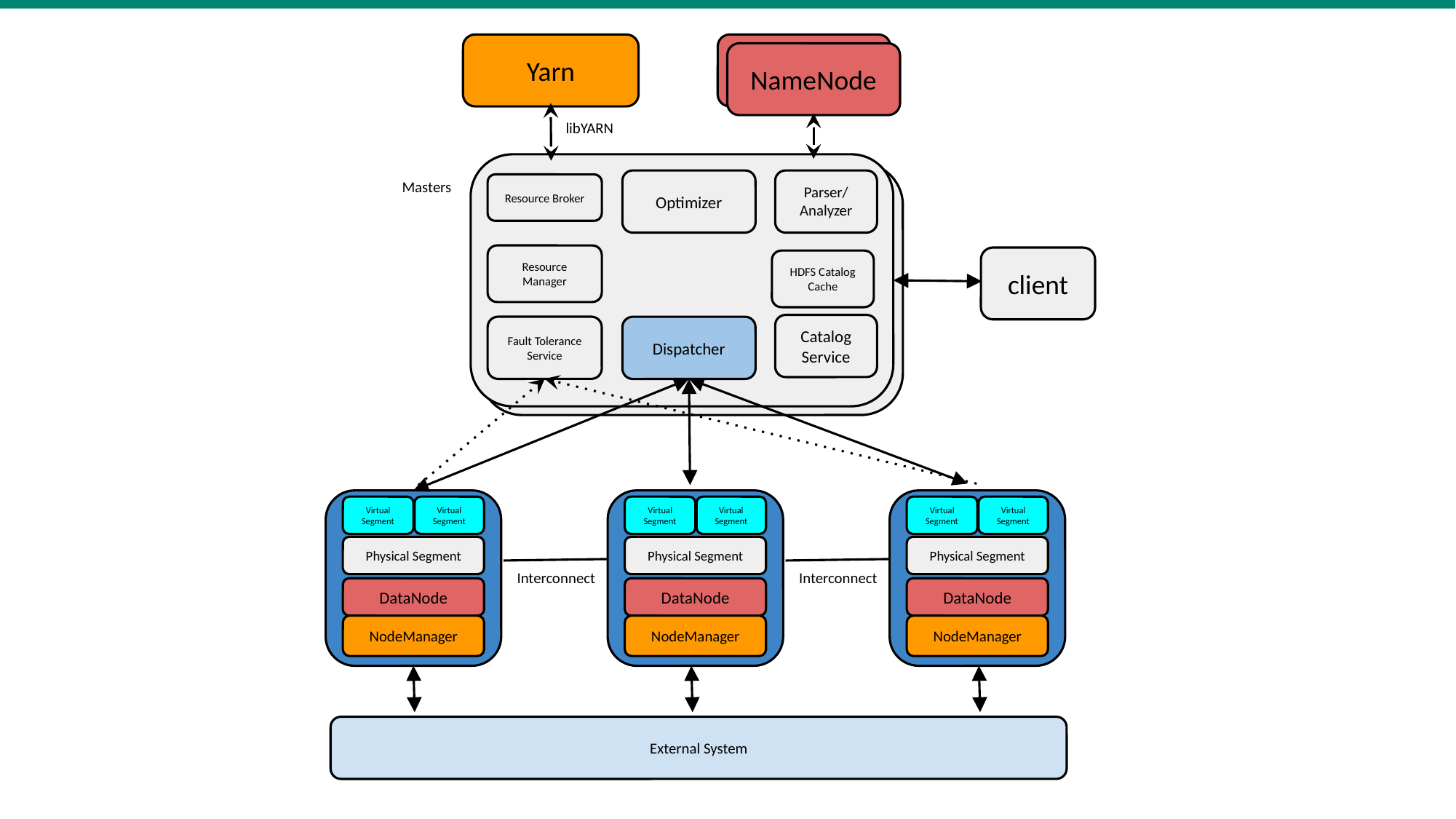

Yarn
NameNode
NameNode
libYARN

Masters
Optimizer

Parser/
Analyzer

Resource Broker
Resource Manager
client
HDFS Catalog Cache
Catalog
Service
Fault Tolerance Service
Dispatcher

Virtual
Segment
Virtual
Segment
Virtual
Segment
Virtual
Segment
Virtual
Segment
Virtual
Segment
Physical Segment
Physical Segment
Physical Segment
Interconnect
Interconnect
DataNode
DataNode
DataNode
NodeManager
NodeManager
NodeManager
External System